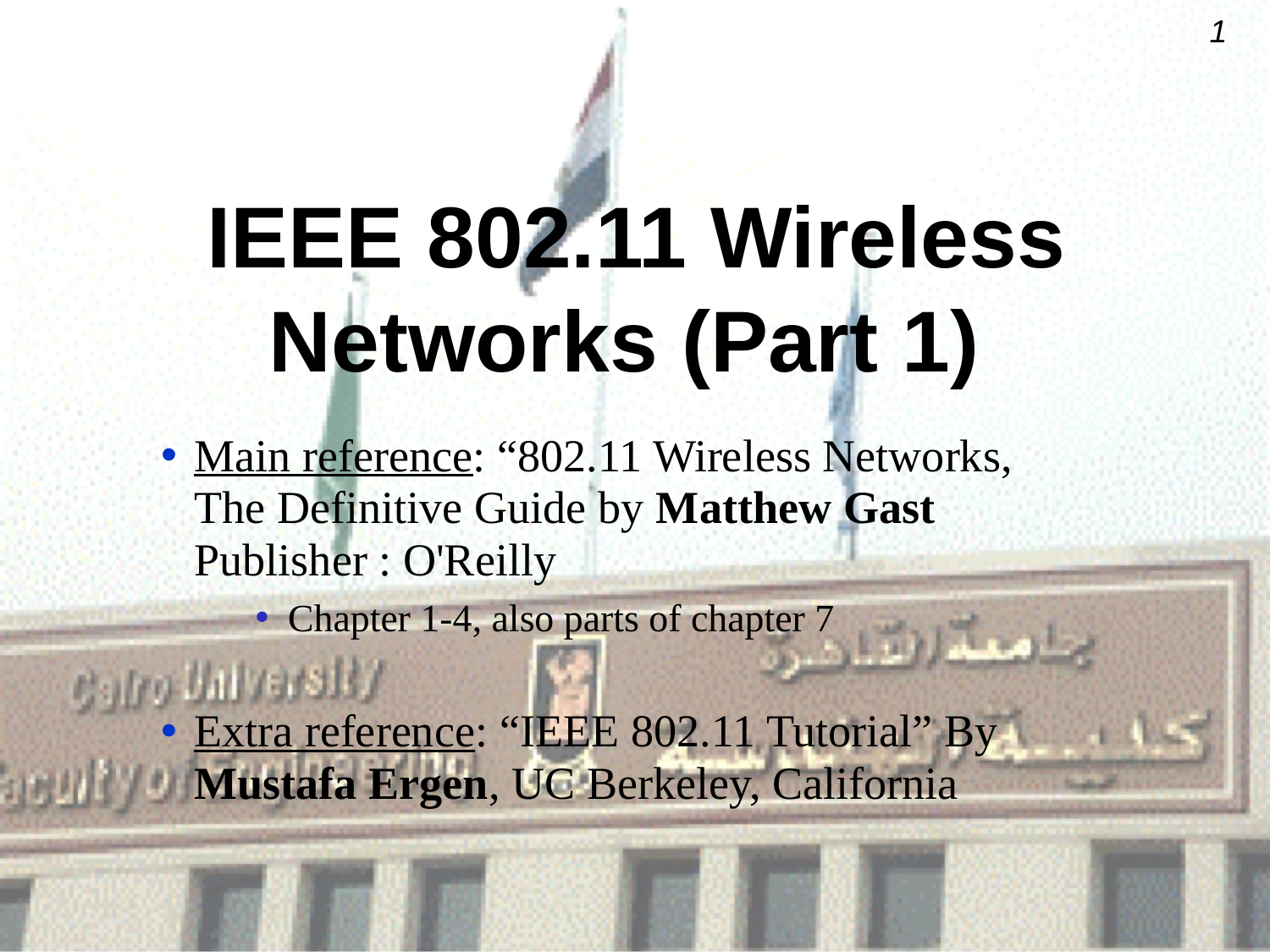

IEEE 802.11 Wireless Networks (Part 1)
Main reference: “802.11 Wireless Networks, The Definitive Guide by Matthew Gast Publisher : O'Reilly
Chapter 1-4, also parts of chapter 7

Extra reference: “IEEE 802.11 Tutorial” By Mustafa Ergen, UC Berkeley, California